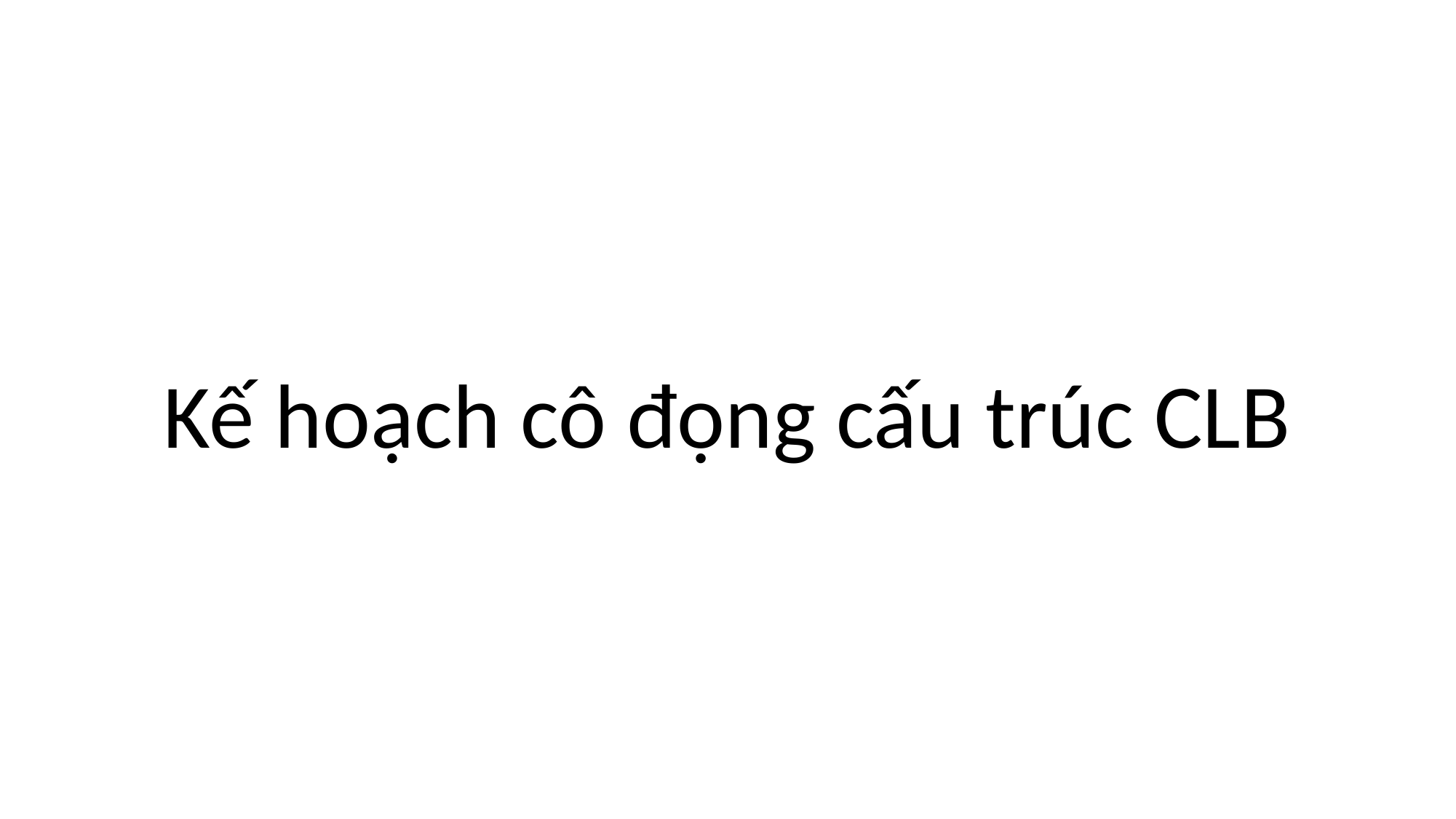

# Kế hoạch cô đọng cấu trúc CLB